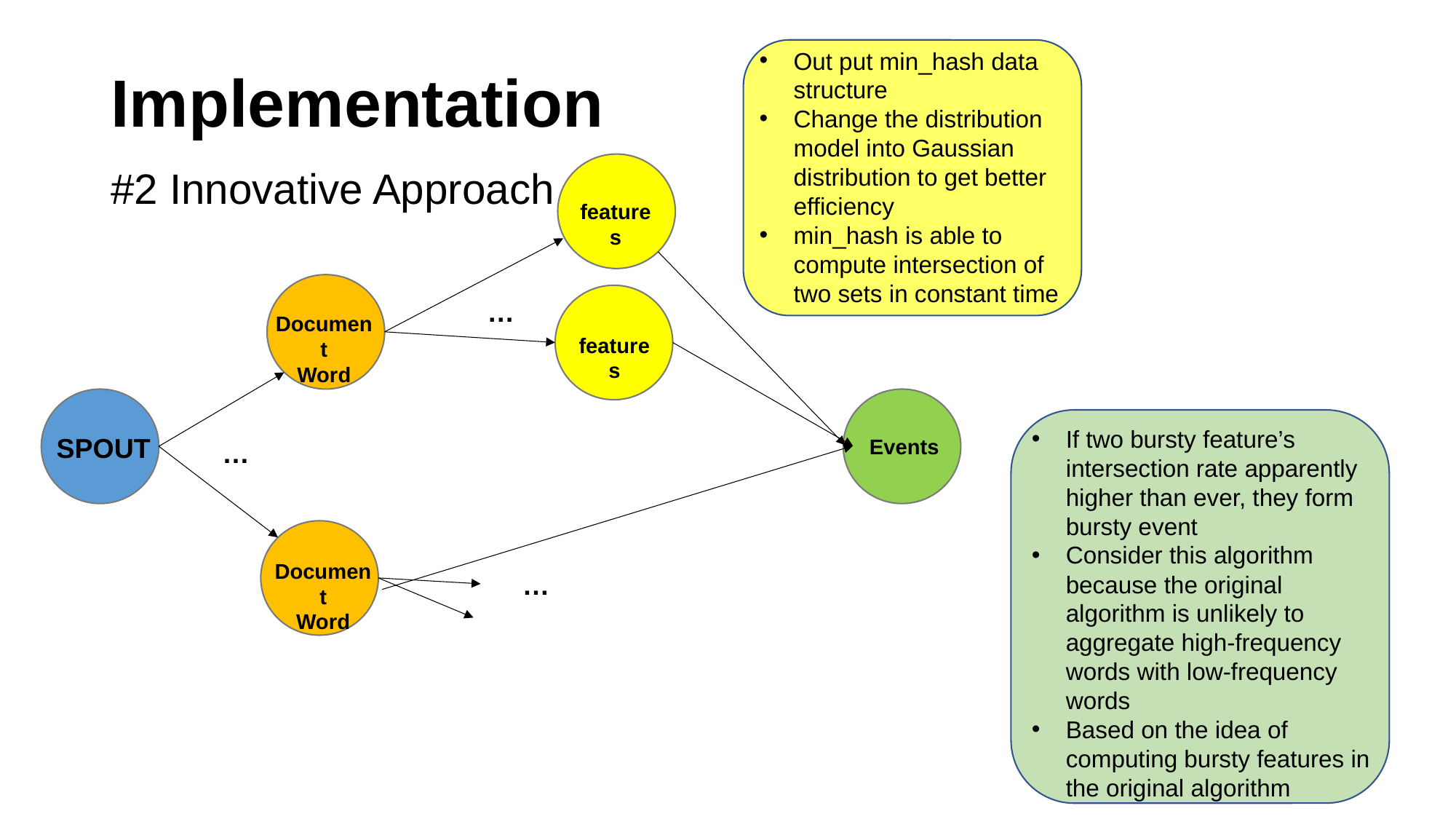

Out put min_hash data structure
Change the distribution model into Gaussian distribution to get better efficiency
min_hash is able to compute intersection of two sets in constant time
# Implementation

#2 Innovative Approach
features

…
Document
Word
features

If two bursty feature’s intersection rate apparently higher than ever, they form bursty event
Consider this algorithm because the original algorithm is unlikely to aggregate high-frequency words with low-frequency words
Based on the idea of computing bursty features in the original algorithm
SPOUT
Events
…

Document
Word
…